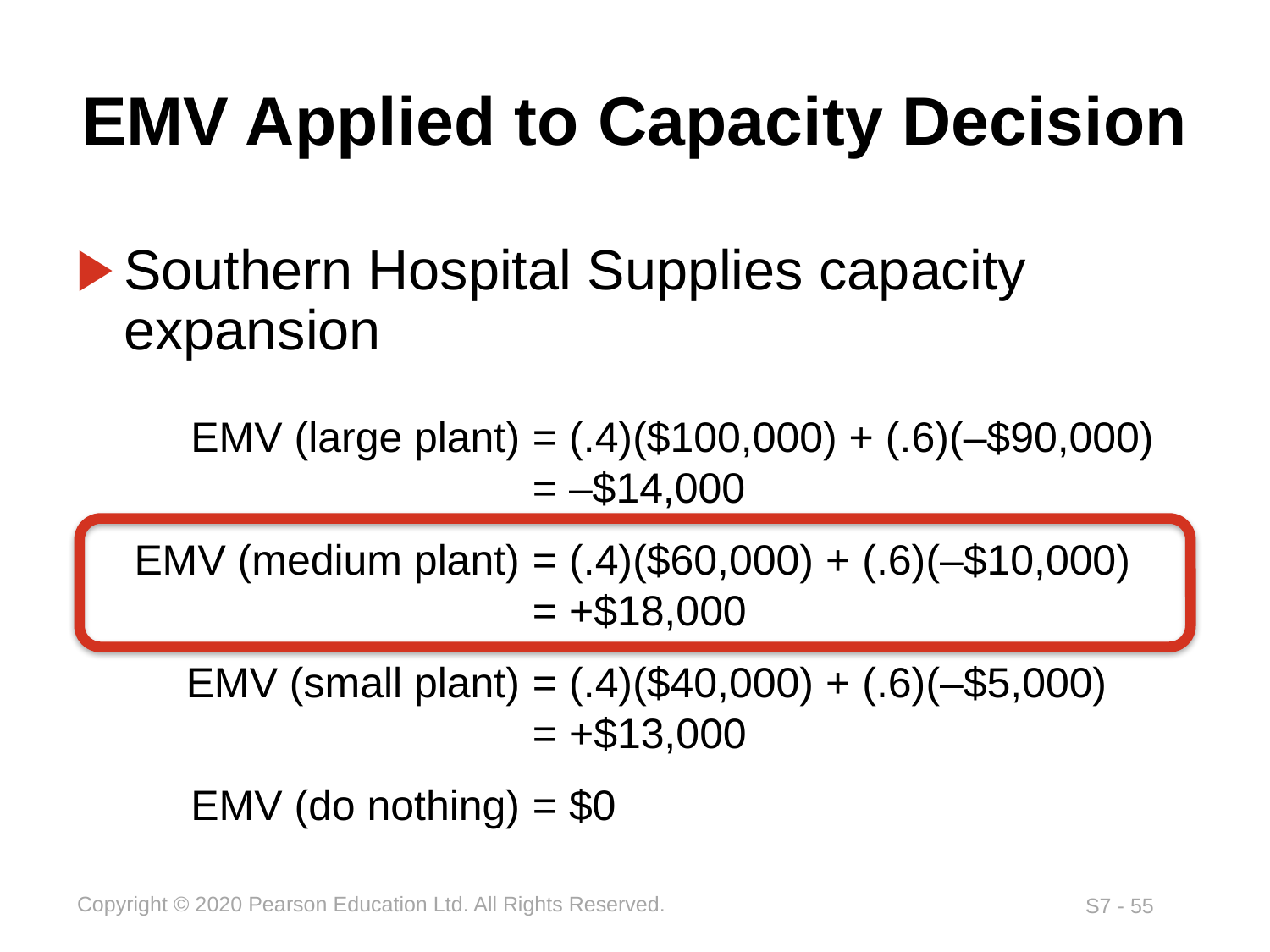

# EMV Applied to Capacity Decision
Southern Hospital Supplies capacity expansion
	EMV (large plant)	= (.4)($100,000) + (.6)(–$90,000)
		= –$14,000
	EMV (medium plant)	= (.4)($60,000) + (.6)(–$10,000)
		= +$18,000
	EMV (small plant)	= (.4)($40,000) + (.6)(–$5,000)
		= +$13,000
	EMV (do nothing)	= $0